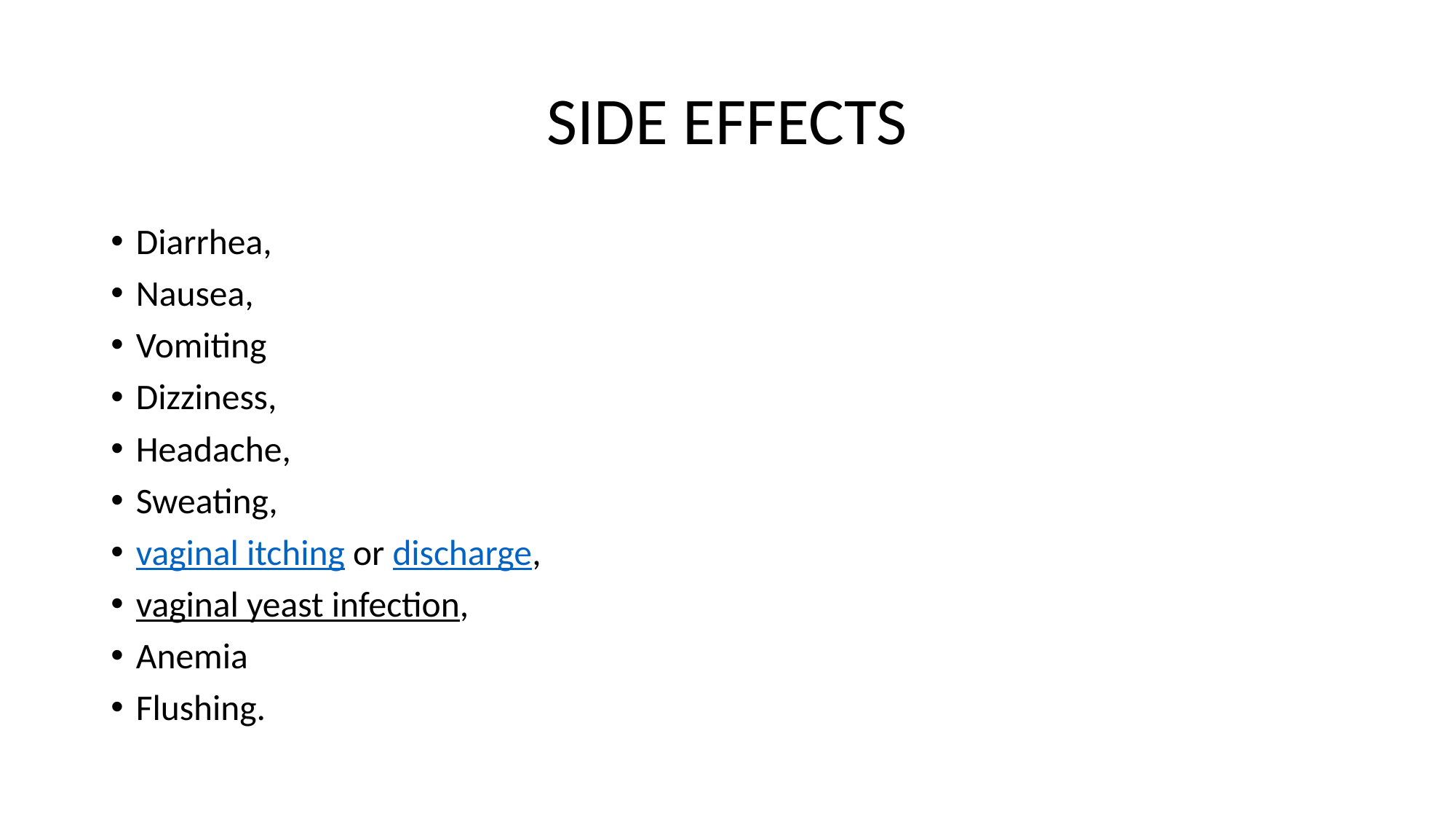

# SIDE EFFECTS
Diarrhea,
Nausea,
Vomiting
Dizziness,
Headache,
Sweating,
vaginal itching or discharge,
vaginal yeast infection,
Anemia
Flushing.